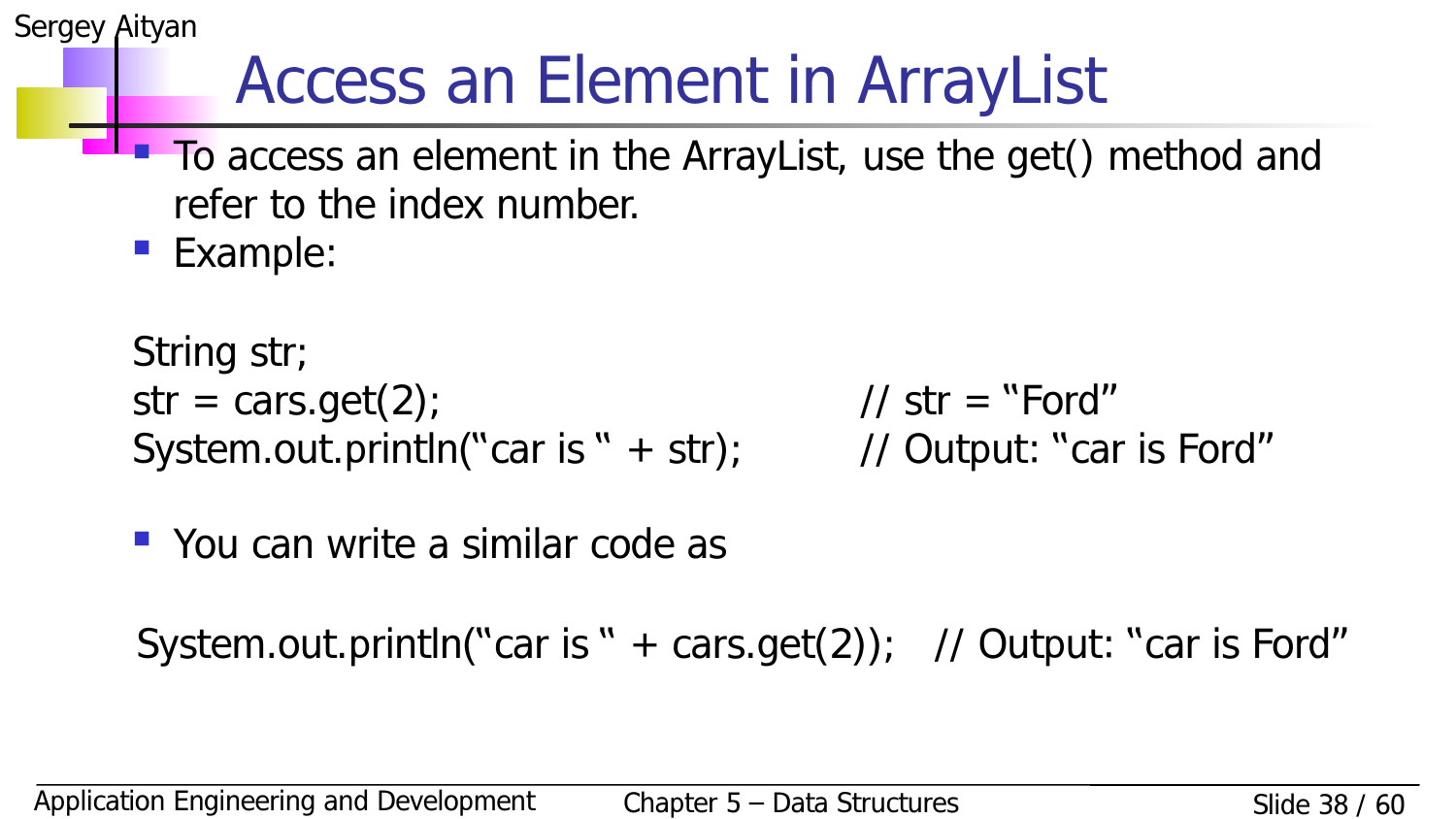

# Access an Element in ArrayList
To access an element in the ArrayList, use the get() method and refer to the index number.
Example:

You can write a similar code as

String str;
str = cars.get(2);			// str = “Ford”
System.out.println(“car is “ + str);	// Output: “car is Ford”

System.out.println(“car is “ + cars.get(2));   // Output: “car is Ford”